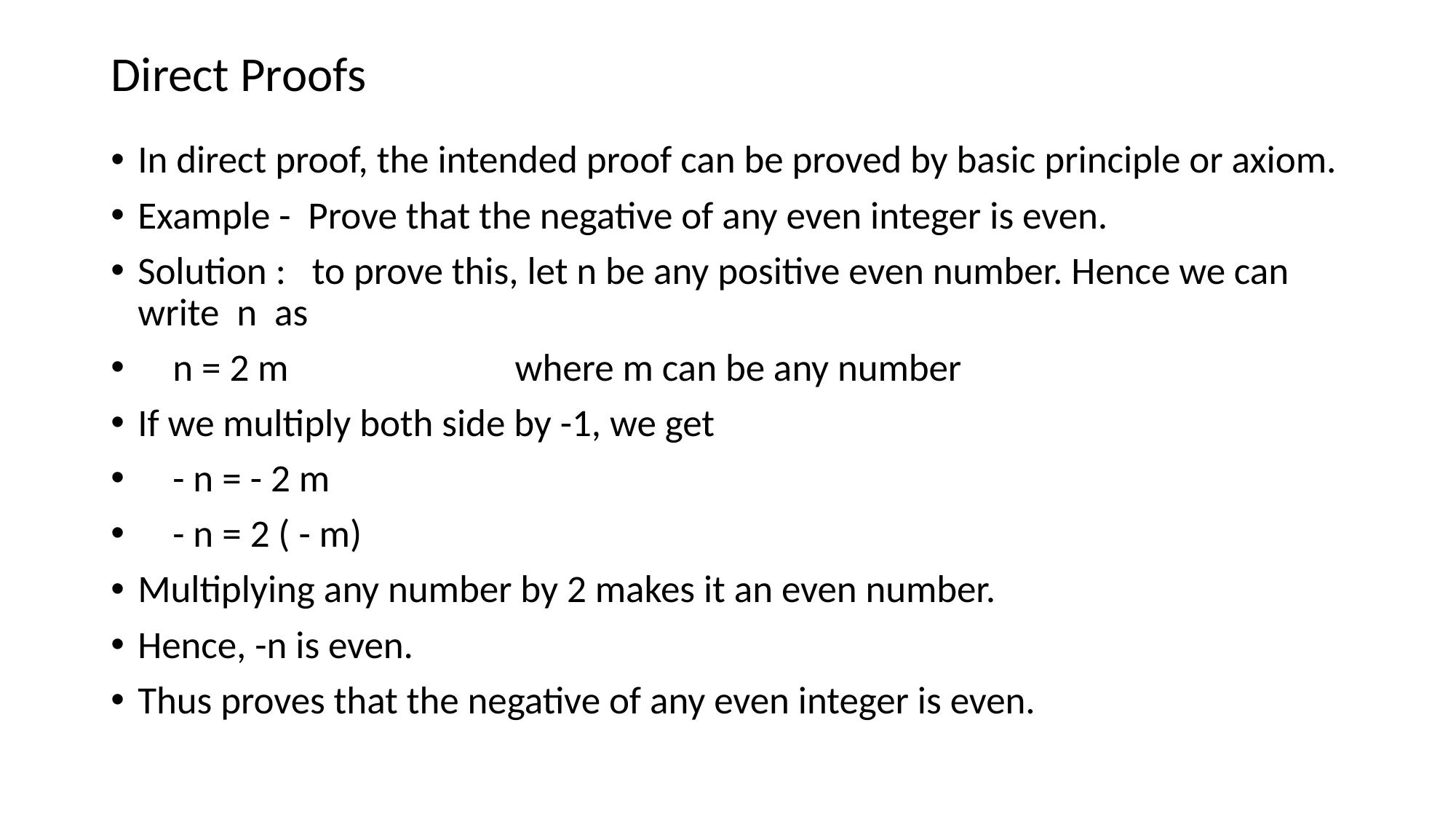

# Direct Proofs
In direct proof, the intended proof can be proved by basic principle or axiom.
Example -  Prove that the negative of any even integer is even.
Solution :   to prove this, let n be any positive even number. Hence we can write  n  as
    n = 2 m                          where m can be any number
If we multiply both side by -1, we get
    - n = - 2 m
    - n = 2 ( - m)
Multiplying any number by 2 makes it an even number.
Hence, -n is even.
Thus proves that the negative of any even integer is even.